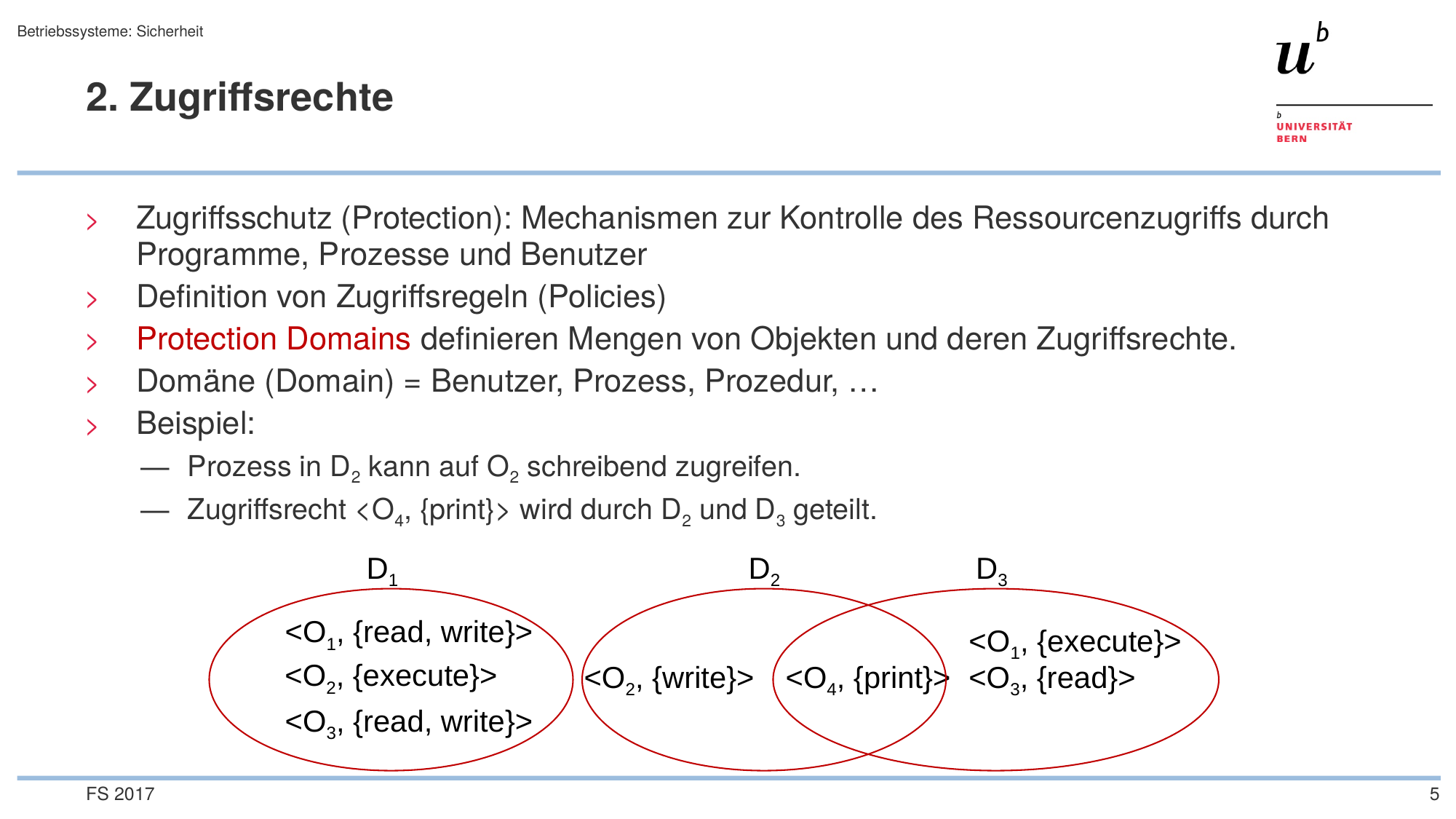

Betriebssysteme: Sicherheit
# 2. Zugriffsrechte
Zugriffsschutz (Protection): Mechanismen zur Kontrolle des Ressourcenzugriffs durch Programme, Prozesse und Benutzer
Definition von Zugriffsregeln (Policies)
Protection Domains definieren Mengen von Objekten und deren Zugriffsrechte.
Domäne (Domain) = Benutzer, Prozess, Prozedur, …
Beispiel:
Prozess in D2 kann auf O2 schreibend zugreifen.
Zugriffsrecht <O4, {print}> wird durch D2 und D3 geteilt.
D1
D2
D3

<O1, {read, write}>
<O1, {execute}>
<O2, {execute}>
<O2, {write}>
<O4, {print}>
<O3, {read}>
<O3, {read, write}>
FS 2017
5